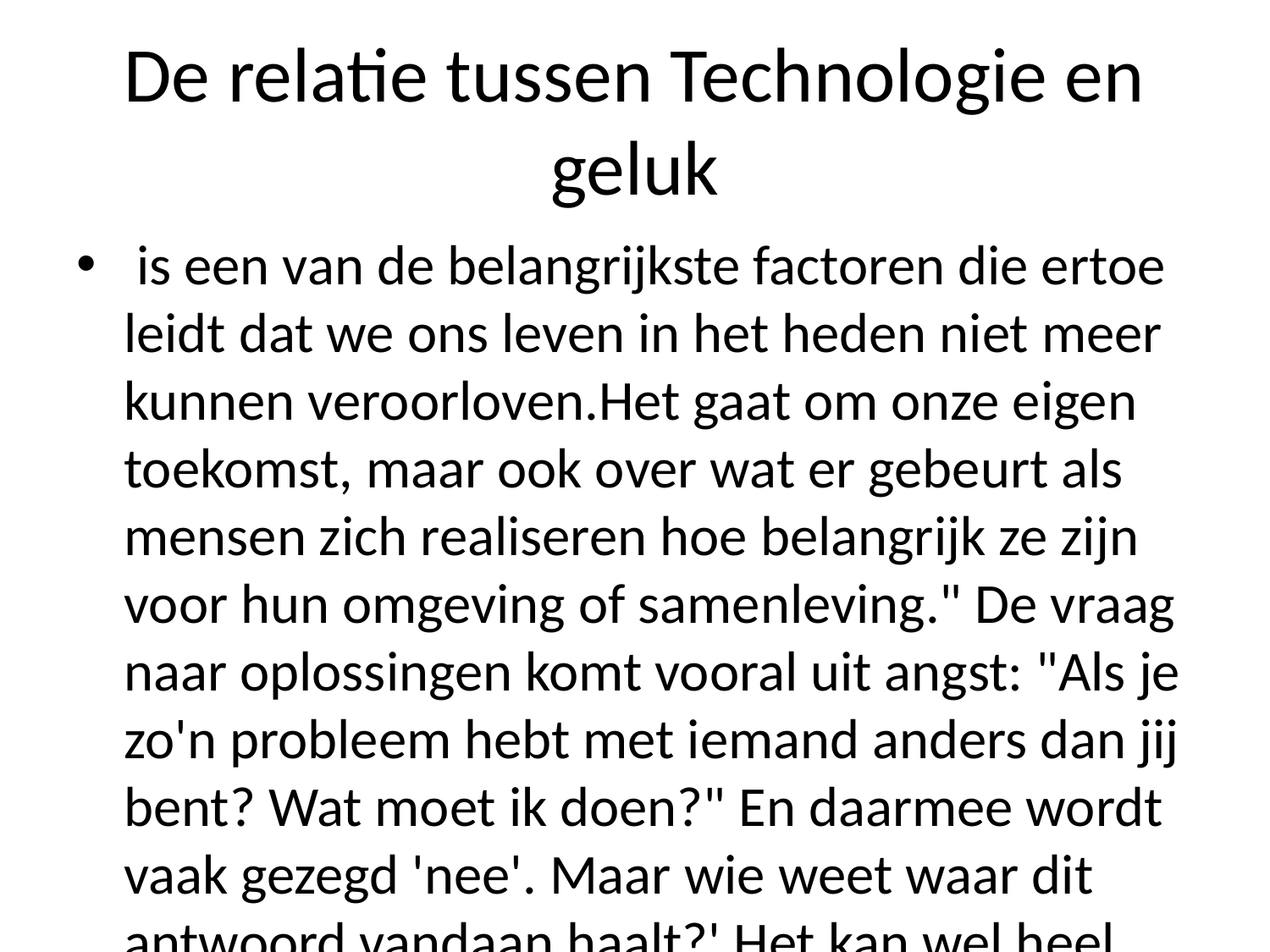

# De relatie tussen Technologie en geluk
 is een van de belangrijkste factoren die ertoe leidt dat we ons leven in het heden niet meer kunnen veroorloven.Het gaat om onze eigen toekomst, maar ook over wat er gebeurt als mensen zich realiseren hoe belangrijk ze zijn voor hun omgeving of samenleving." De vraag naar oplossingen komt vooral uit angst: "Als je zo'n probleem hebt met iemand anders dan jij bent? Wat moet ik doen?" En daarmee wordt vaak gezegd 'nee'. Maar wie weet waar dit antwoord vandaan haalt?' Het kan wel heel goed worden uitgelegd waarom wij onszelf steeds vaker zorgen maken omdat anderen iets hebben aangedaan tijdens deze crisis - bijvoorbeeld door schuldgevoelens te uiten (bijvoorbeeld bij mijn moeder), doordat zij meelevenden na afloop ('ik heb geen geld') zonder mij erbij betrokken was geweest toen hij haar doodging... Of misschien zelfs gewoon vanwege schuldgevoel.' Een ander voorbeeld hiervan zou moeten komen aan bod wanneer u op internet kunt reageren alsof uw partner alzheimer heeft opgelopen; zoals dokter Van der Laan zei tegen Trouw